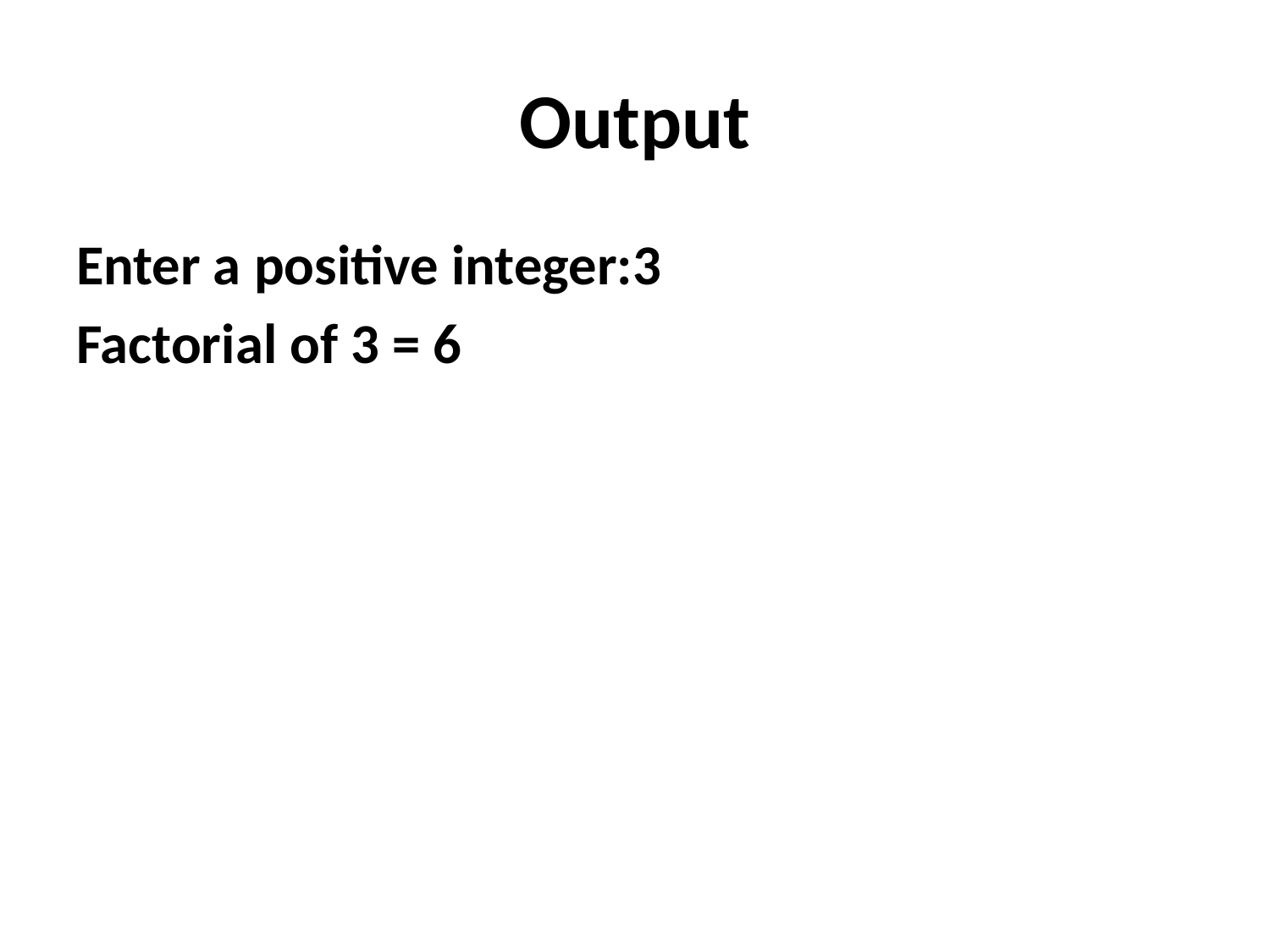

# Output
Enter a positive integer:3
Factorial of 3 = 6